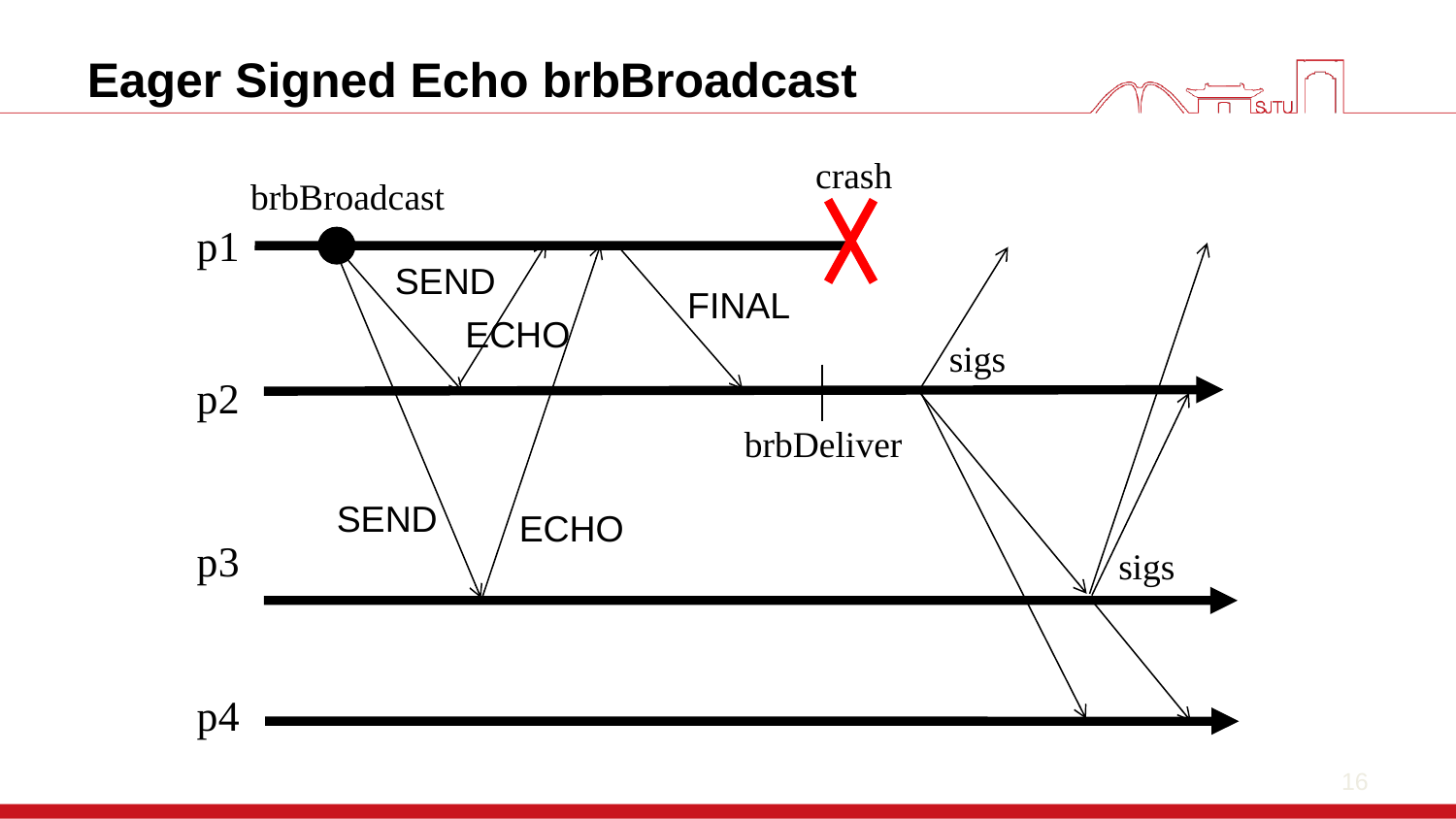

16
# Eager Signed Echo brbBroadcast
crash
brbBroadcast

p1

SEND
FINAL
ECHO
sigs
p2

brbDeliver
SEND
ECHO
p3
sigs

p4